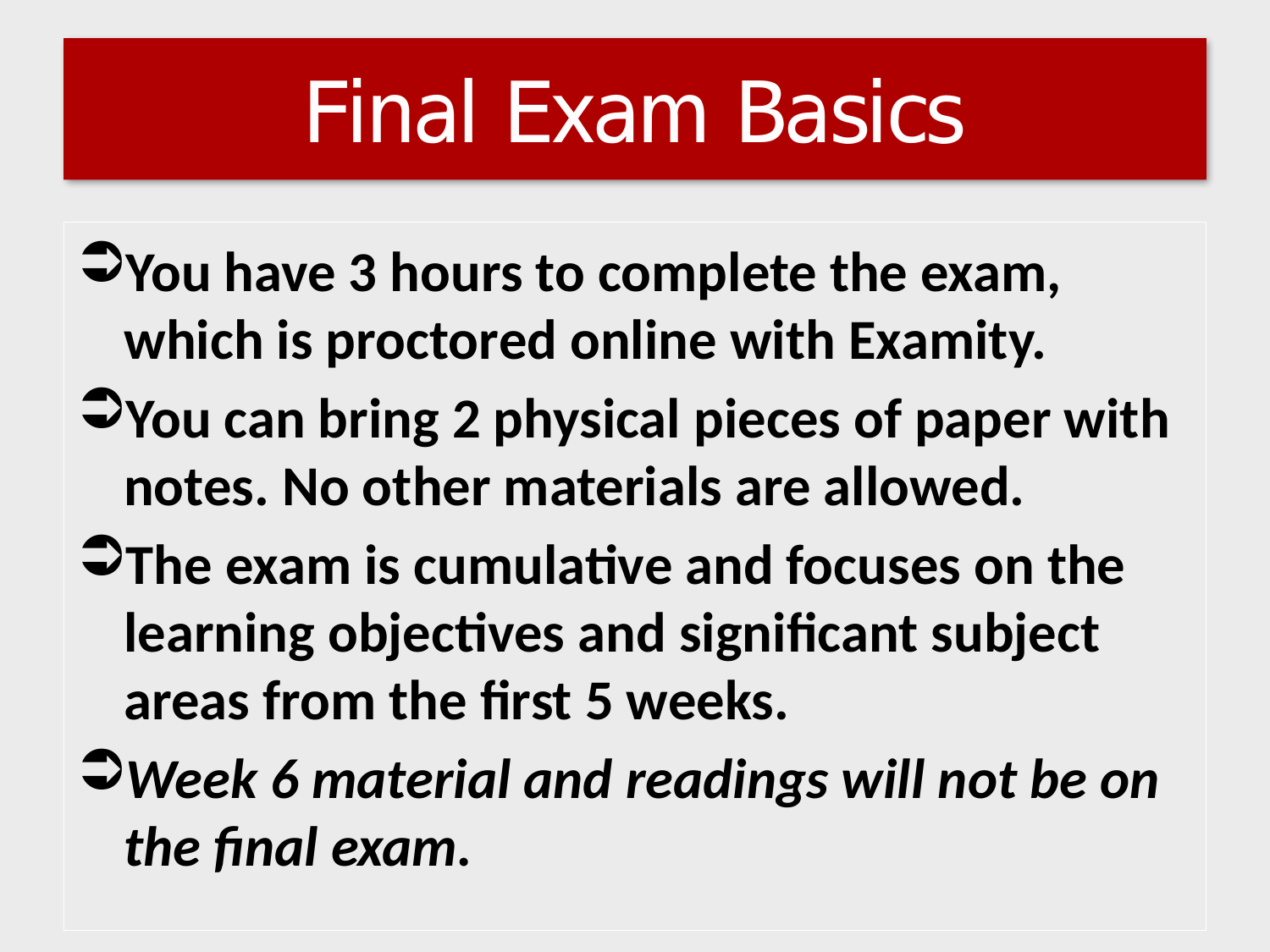

# Final Exam Basics
You have 3 hours to complete the exam, which is proctored online with Examity.
You can bring 2 physical pieces of paper with notes. No other materials are allowed.
The exam is cumulative and focuses on the learning objectives and significant subject areas from the first 5 weeks.
Week 6 material and readings will not be on the final exam.